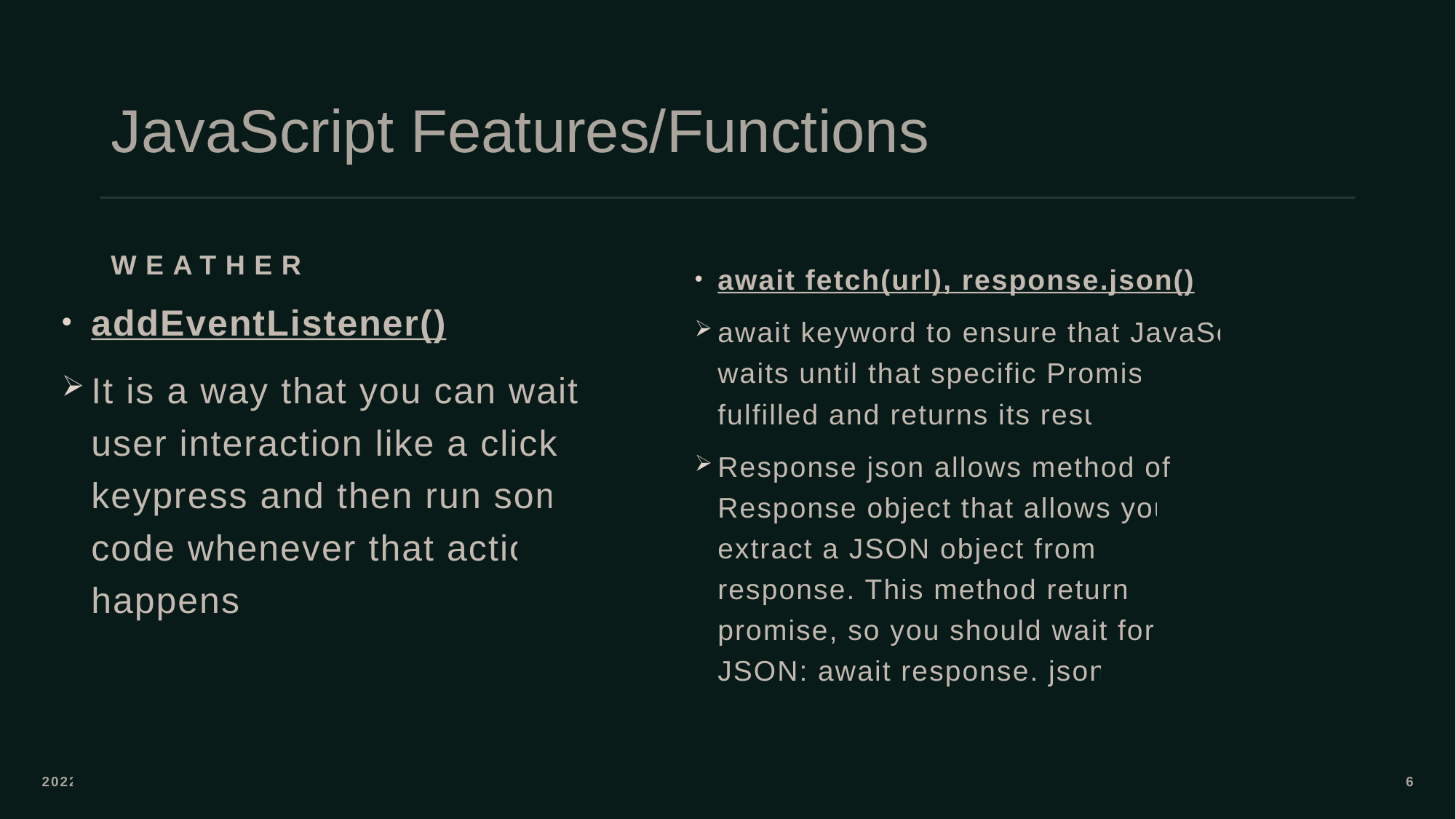

# JavaScript Features/Functions
Weather(API)
await fetch(url), response.json()
await keyword to ensure that JavaScript waits until that specific Promise is fulfilled and returns its results.
Response json allows method of the Response object that allows you to extract a JSON object from the response. This method returns a promise, so you should wait for the JSON: await response. json() .
addEventListener()
It is a way that you can wait for user interaction like a click or keypress and then run some code whenever that action happens.
2022
6